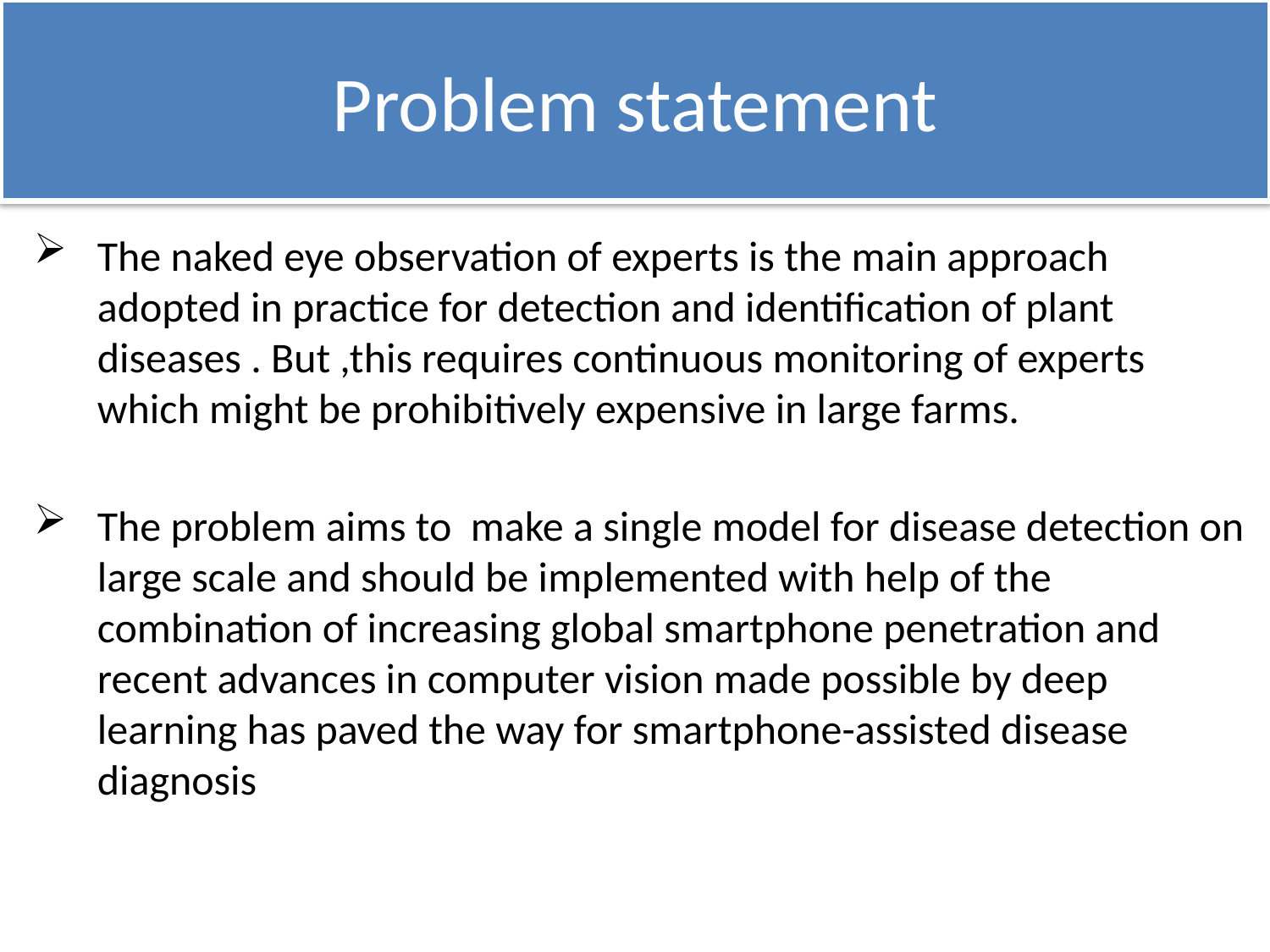

# Problem statement
The naked eye observation of experts is the main approach adopted in practice for detection and identiﬁcation of plant diseases . But ,this requires continuous monitoring of experts which might be prohibitively expensive in large farms.

The problem aims to  make a single model for disease detection on large scale and should be implemented with help of the combination of increasing global smartphone penetration and recent advances in computer vision made possible by deep learning has paved the way for smartphone-assisted disease diagnosis